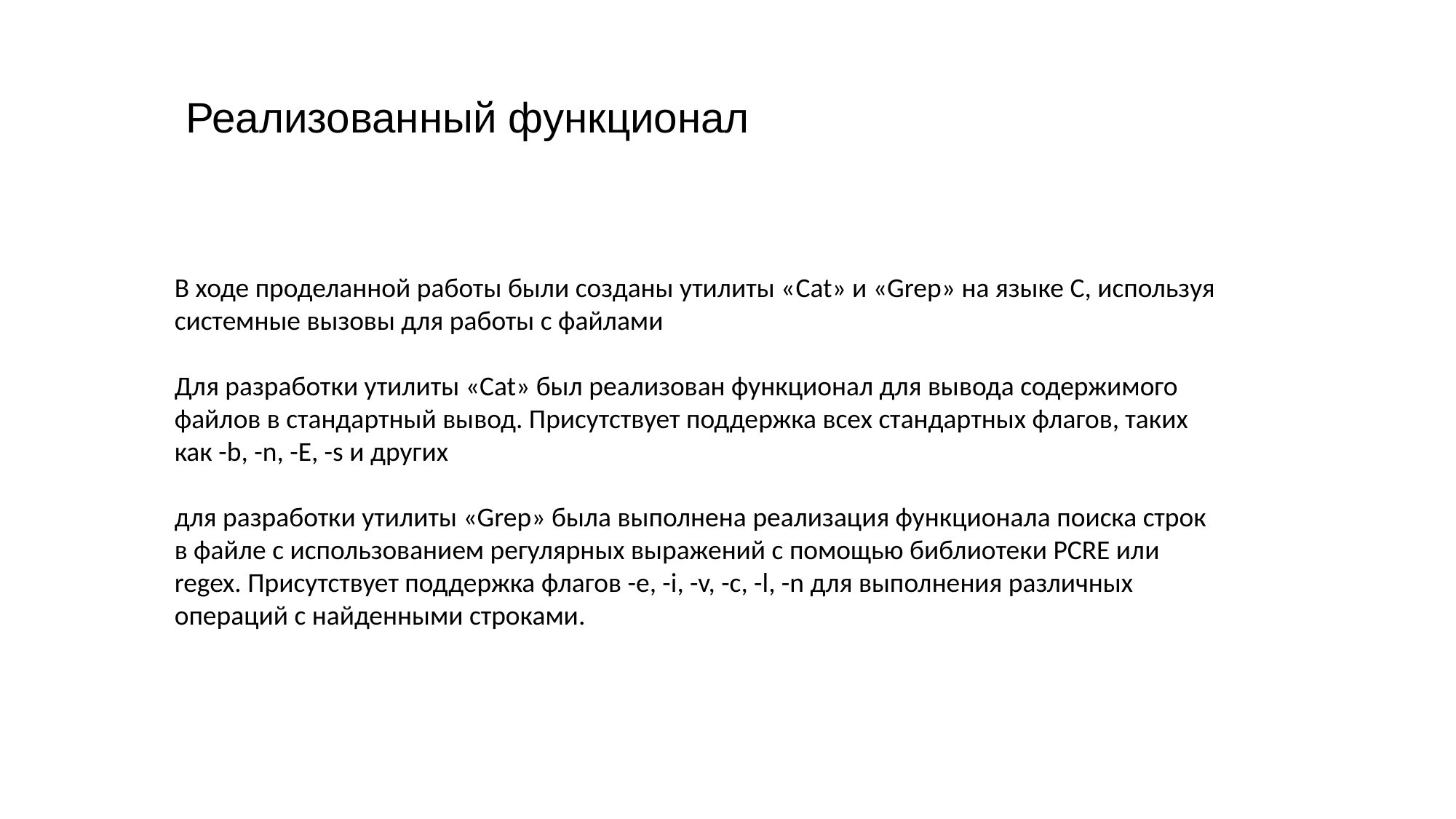

Реализованный функционал
В ходе проделанной работы были созданы утилиты «Cat» и «Grep» на языке С, используя системные вызовы для работы с файлами

Для разработки утилиты «Cat» был реализован функционал для вывода содержимого файлов в стандартный вывод. Присутствует поддержка всех стандартных флагов, таких как -b, -n, -E, -s и других

для разработки утилиты «Grep» была выполнена реализация функционала поиска строк в файле с использованием регулярных выражений с помощью библиотеки PCRE или regex. Присутствует поддержка флагов -e, -i, -v, -c, -l, -n для выполнения различных операций с найденными строками.